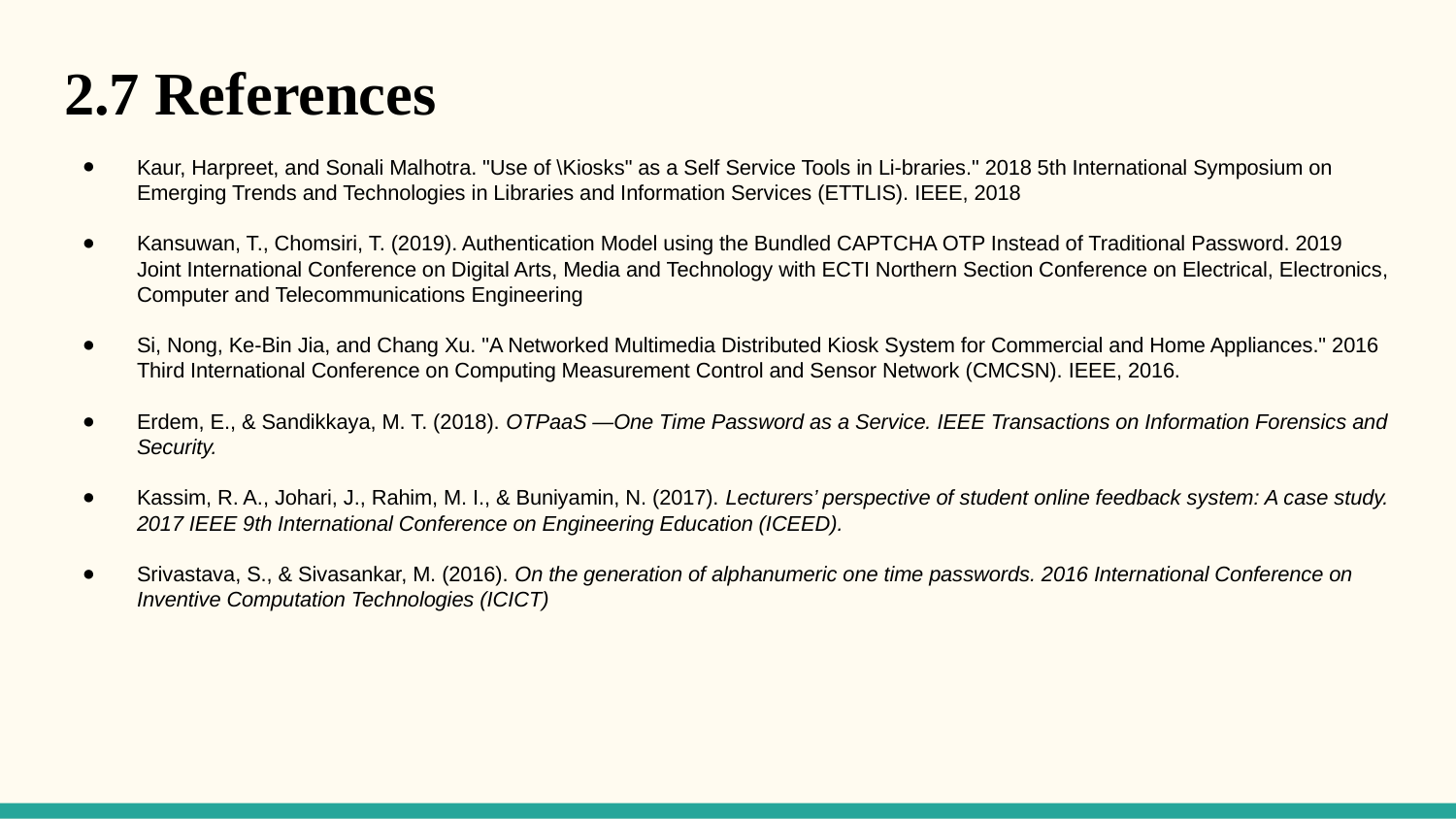

# 2.7 References
Kaur, Harpreet, and Sonali Malhotra. "Use of \Kiosks" as a Self Service Tools in Li-braries." 2018 5th International Symposium on Emerging Trends and Technologies in Libraries and Information Services (ETTLIS). IEEE, 2018

Kansuwan, T., Chomsiri, T. (2019). Authentication Model using the Bundled CAPTCHA OTP Instead of Traditional Password. 2019 Joint International Conference on Digital Arts, Media and Technology with ECTI Northern Section Conference on Electrical, Electronics, Computer and Telecommunications Engineering

Si, Nong, Ke-Bin Jia, and Chang Xu. "A Networked Multimedia Distributed Kiosk System for Commercial and Home Appliances." 2016 Third International Conference on Computing Measurement Control and Sensor Network (CMCSN). IEEE, 2016.

Erdem, E., & Sandikkaya, M. T. (2018). OTPaaS —One Time Password as a Service. IEEE Transactions on Information Forensics and Security.

Kassim, R. A., Johari, J., Rahim, M. I., & Buniyamin, N. (2017). Lecturers’ perspective of student online feedback system: A case study. 2017 IEEE 9th International Conference on Engineering Education (ICEED).

Srivastava, S., & Sivasankar, M. (2016). On the generation of alphanumeric one time passwords. 2016 International Conference on Inventive Computation Technologies (ICICT)